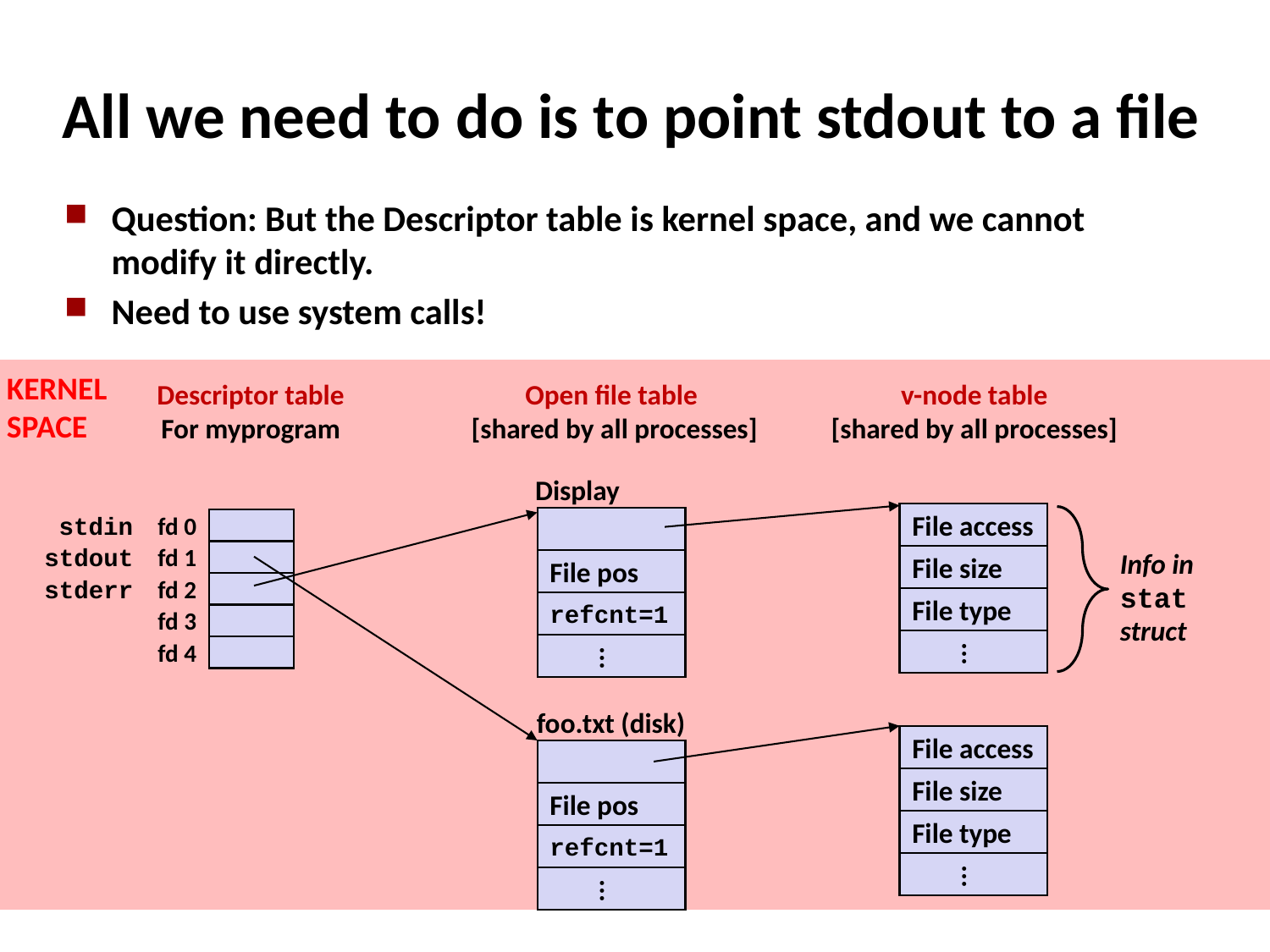

# All we need to do is to point stdout to a file
Question: But the Descriptor table is kernel space, and we cannot modify it directly.
Need to use system calls!

KERNEL SPACE
Descriptor table
For myprogram
Open file table
[shared by all processes]
v-node table
[shared by all processes]
Display
stdin
File access

fd 0

stdout
Info in
stat struct
fd 1

File size
File pos

stderr
fd 2

File type
refcnt=1
fd 3

...
...
fd 4

foo.txt (disk)

File access

File size
File pos
File type
refcnt=1
...
...